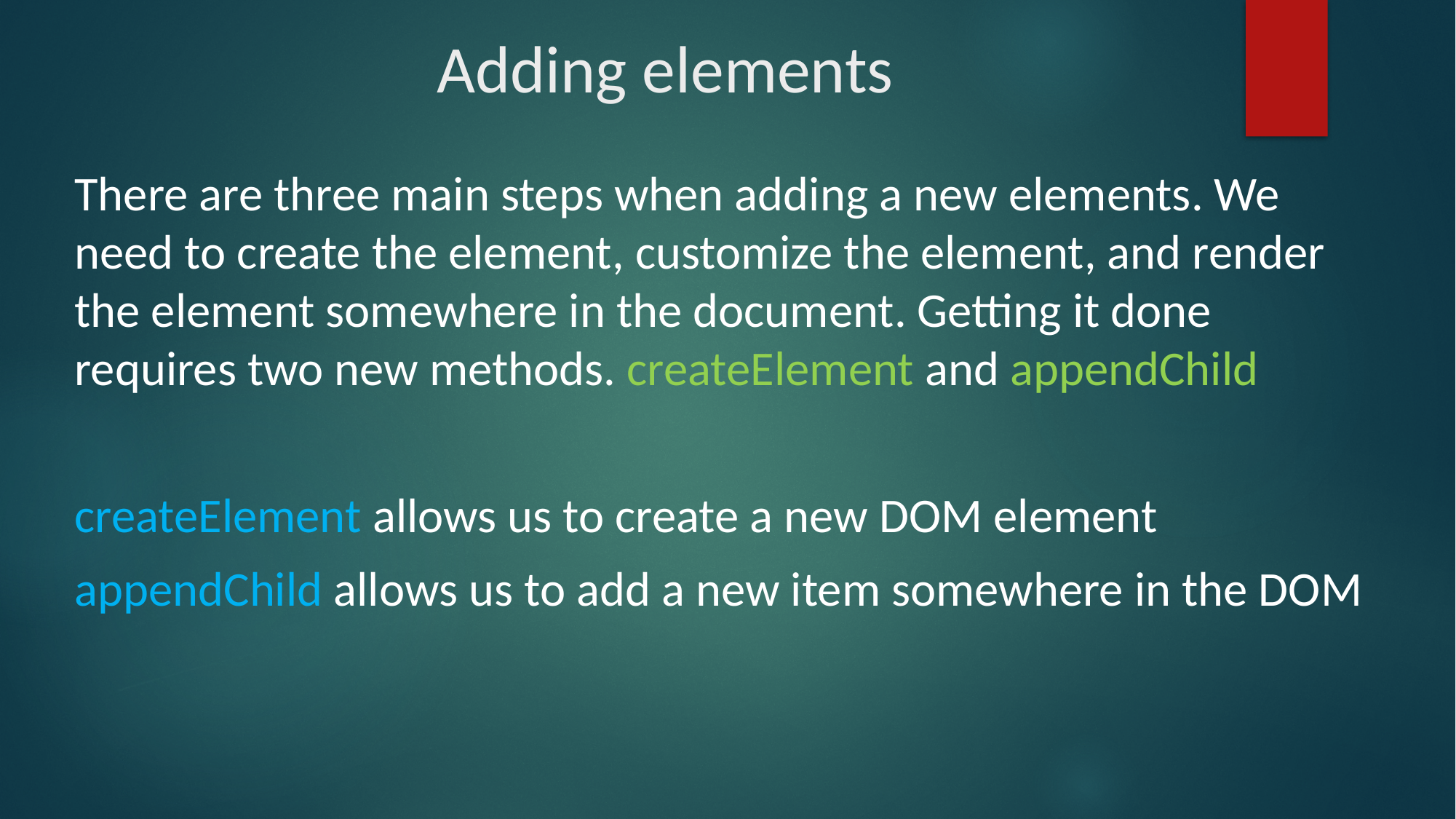

# Adding elements
There are three main steps when adding a new elements. We need to create the element, customize the element, and render the element somewhere in the document. Getting it done requires two new methods. createElement and appendChild

createElement allows us to create a new DOM element
appendChild allows us to add a new item somewhere in the DOM